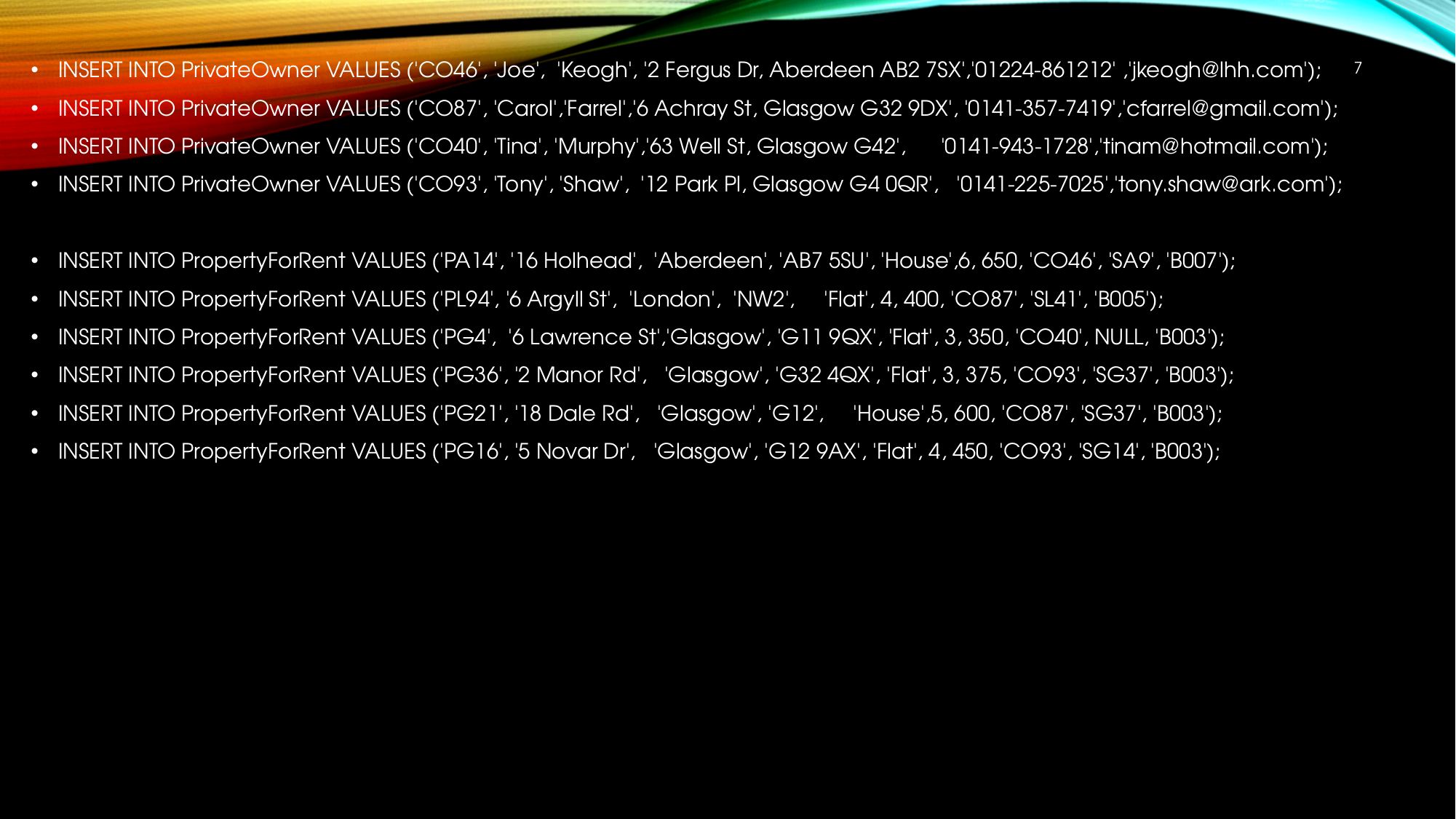

7
INSERT INTO PrivateOwner VALUES ('CO46', 'Joe',  'Keogh', '2 Fergus Dr, Aberdeen AB2 7SX','01224-861212' ,'jkeogh@lhh.com');
INSERT INTO PrivateOwner VALUES ('CO87', 'Carol','Farrel','6 Achray St, Glasgow G32 9DX', '0141-357-7419','cfarrel@gmail.com');
INSERT INTO PrivateOwner VALUES ('CO40', 'Tina', 'Murphy','63 Well St, Glasgow G42',      '0141-943-1728','tinam@hotmail.com');
INSERT INTO PrivateOwner VALUES ('CO93', 'Tony', 'Shaw',  '12 Park Pl, Glasgow G4 0QR',   '0141-225-7025','tony.shaw@ark.com');

INSERT INTO PropertyForRent VALUES ('PA14', '16 Holhead',  'Aberdeen', 'AB7 5SU', 'House',6, 650, 'CO46', 'SA9', 'B007');
INSERT INTO PropertyForRent VALUES ('PL94', '6 Argyll St',  'London',  'NW2',     'Flat', 4, 400, 'CO87', 'SL41', 'B005');
INSERT INTO PropertyForRent VALUES ('PG4',  '6 Lawrence St','Glasgow', 'G11 9QX', 'Flat', 3, 350, 'CO40', NULL, 'B003');
INSERT INTO PropertyForRent VALUES ('PG36', '2 Manor Rd',   'Glasgow', 'G32 4QX', 'Flat', 3, 375, 'CO93', 'SG37', 'B003');
INSERT INTO PropertyForRent VALUES ('PG21', '18 Dale Rd',   'Glasgow', 'G12',     'House',5, 600, 'CO87', 'SG37', 'B003');
INSERT INTO PropertyForRent VALUES ('PG16', '5 Novar Dr',   'Glasgow', 'G12 9AX', 'Flat', 4, 450, 'CO93', 'SG14', 'B003');